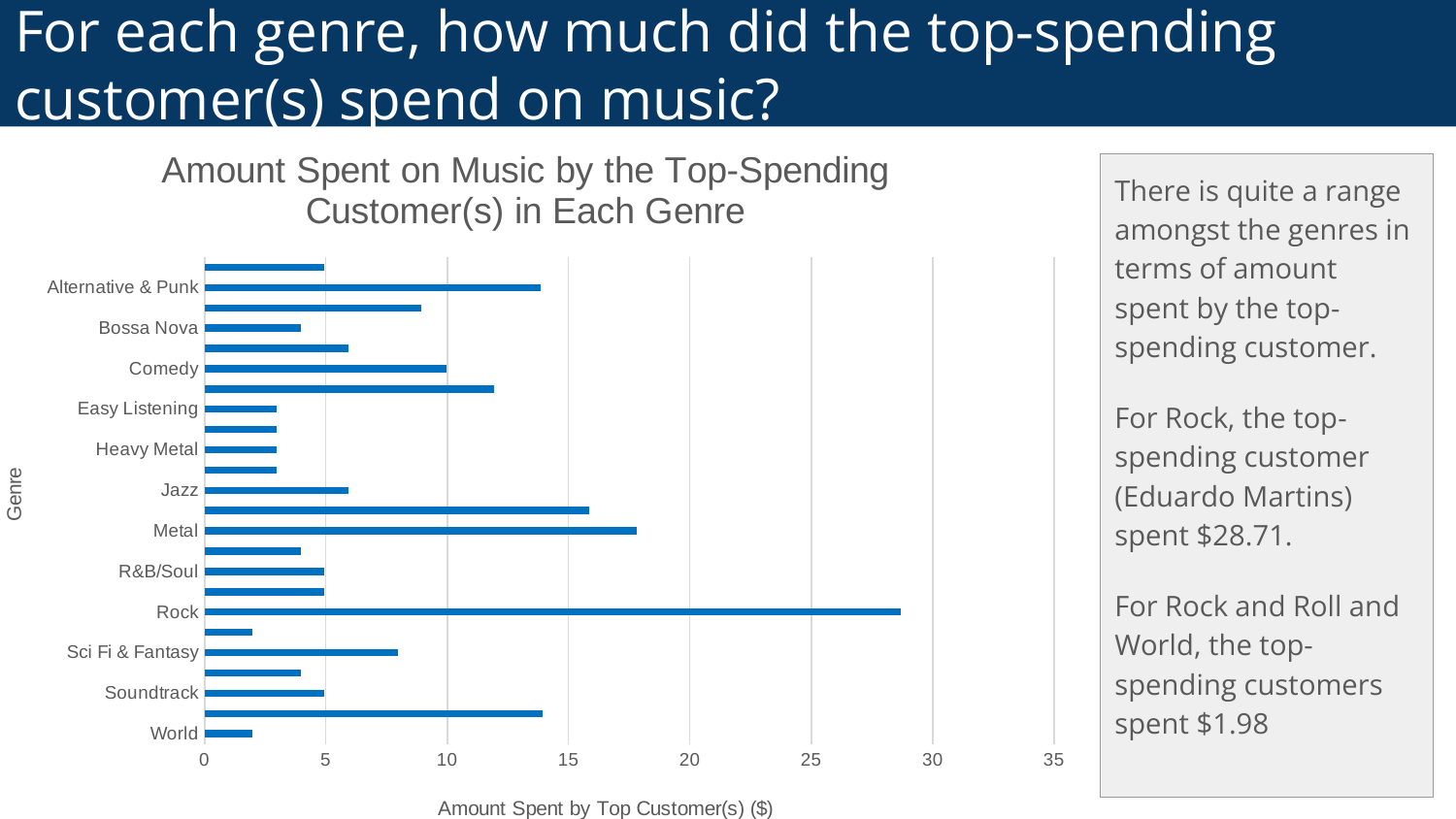

# For each genre, how much did the top-spending customer(s) spend on music?

### Chart: Amount Spent on Music by the Top-Spending Customer(s) in Each Genre

| Category |  |
|---|---|
| World | 1.98 |
| TV Shows | 13.93 |
| Soundtrack | 4.95 |
| Science Fiction | 3.98 |
| Sci Fi & Fantasy | 7.96 |
| Rock And Roll | 1.98 |
| Rock | 28.71 |
| Reggae | 4.95 |
| R&B/Soul | 4.95 |
| Pop | 3.96 |
| Metal | 17.82 |
| Latin | 15.84 |
| Jazz | 5.94 |
| Hip Hop/Rap | 2.97 |
| Heavy Metal | 2.97 |
| Electronica/Dance | 2.97 |
| Easy Listening | 2.97 |
| Drama | 11.94 |
| Comedy | 9.95 |
| Classical | 5.94 |
| Bossa Nova | 3.96 |
| Blues | 8.91 |
| Alternative & Punk | 13.86 |
| Alternative | 4.95 |
There is quite a range amongst the genres in terms of amount spent by the top-spending customer.
For Rock, the top-spending customer (Eduardo Martins) spent $28.71.
For Rock and Roll and World, the top-spending customers spent $1.98